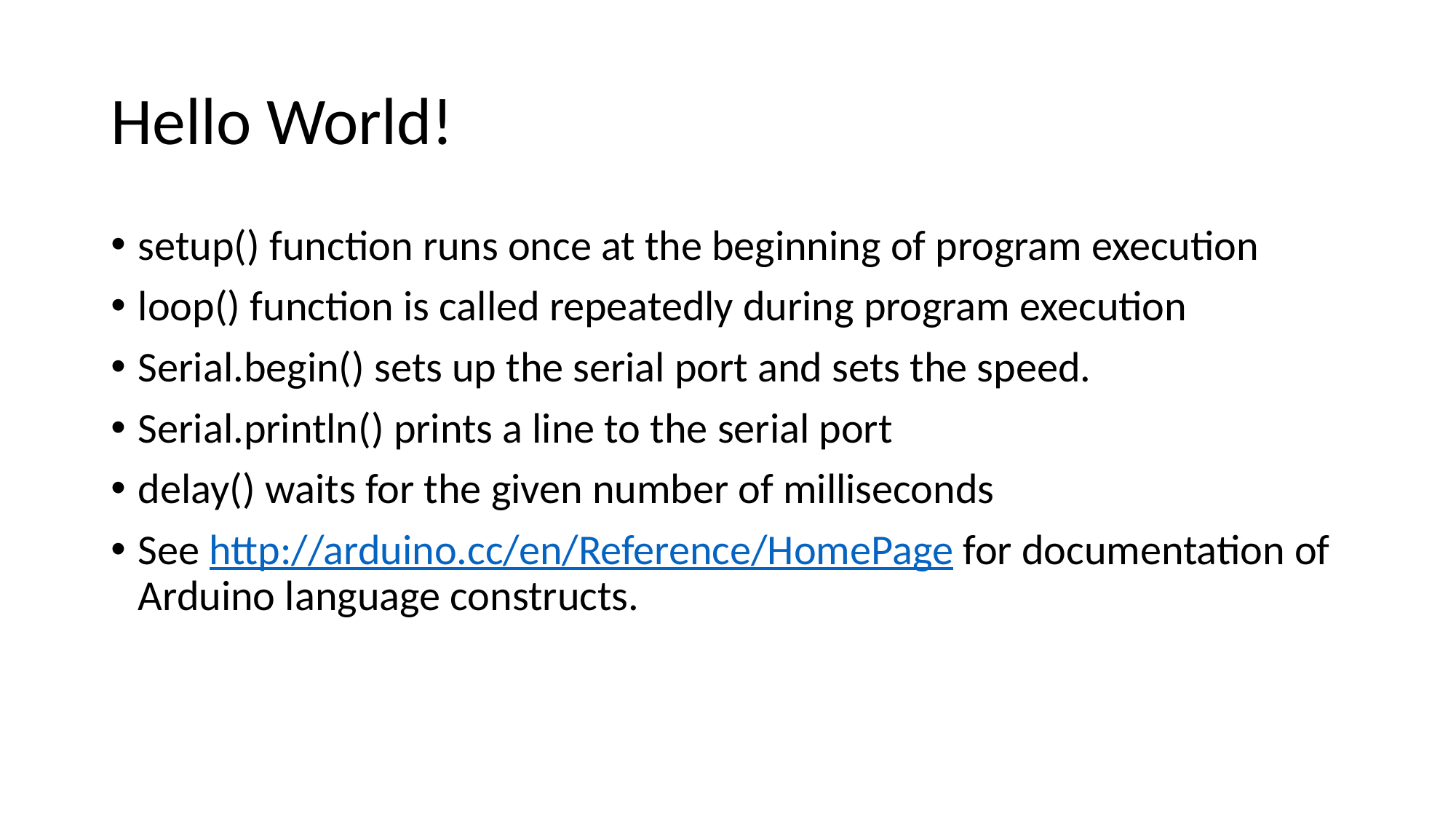

# Hello World!
setup() function runs once at the beginning of program execution
loop() function is called repeatedly during program execution
Serial.begin() sets up the serial port and sets the speed.
Serial.println() prints a line to the serial port
delay() waits for the given number of milliseconds
See http://arduino.cc/en/Reference/HomePage for documentation of Arduino language constructs.